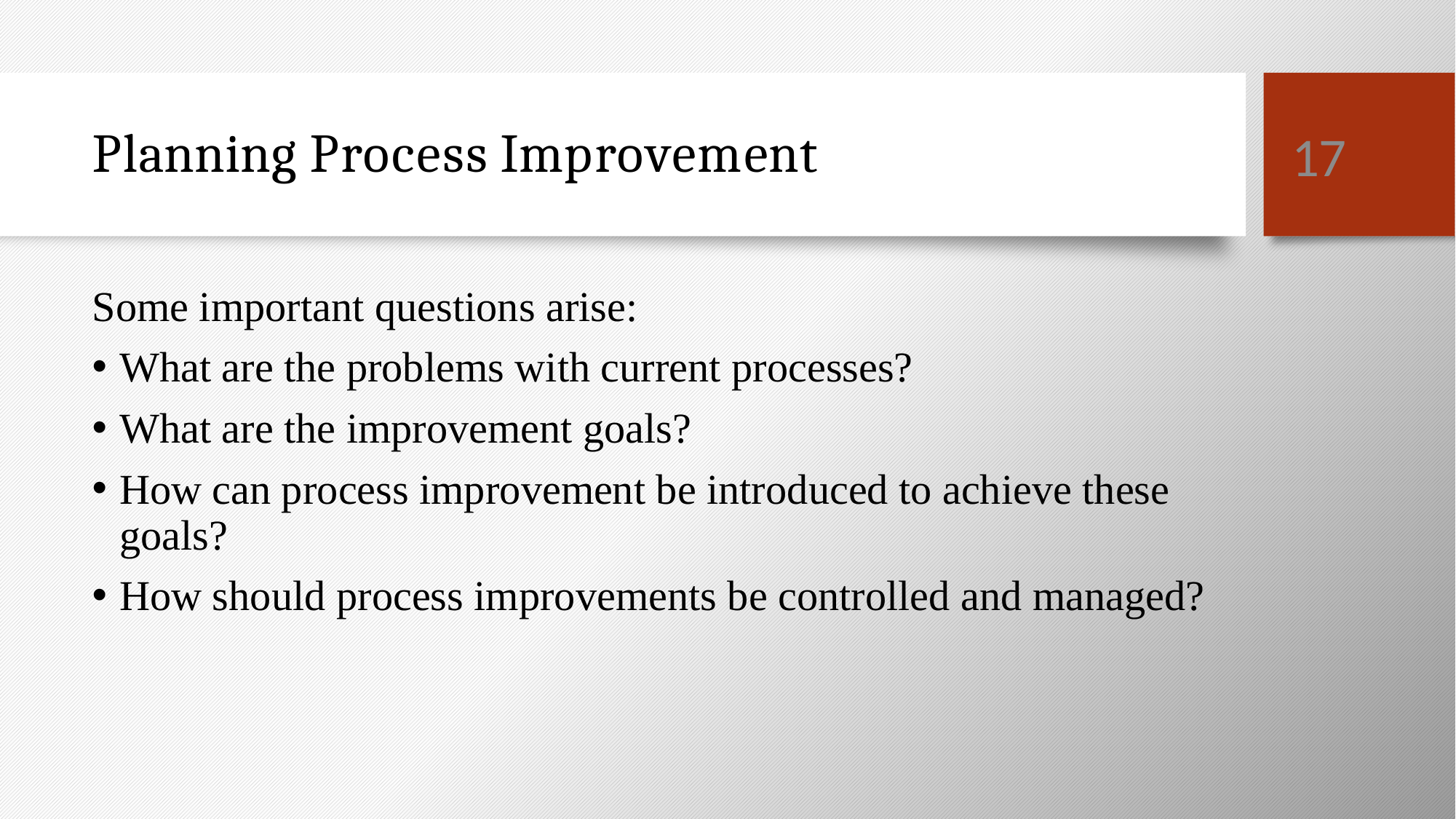

17
# Planning Process Improvement
Some important questions arise:
What are the problems with current processes?
What are the improvement goals?
How can process improvement be introduced to achieve these goals?
How should process improvements be controlled and managed?